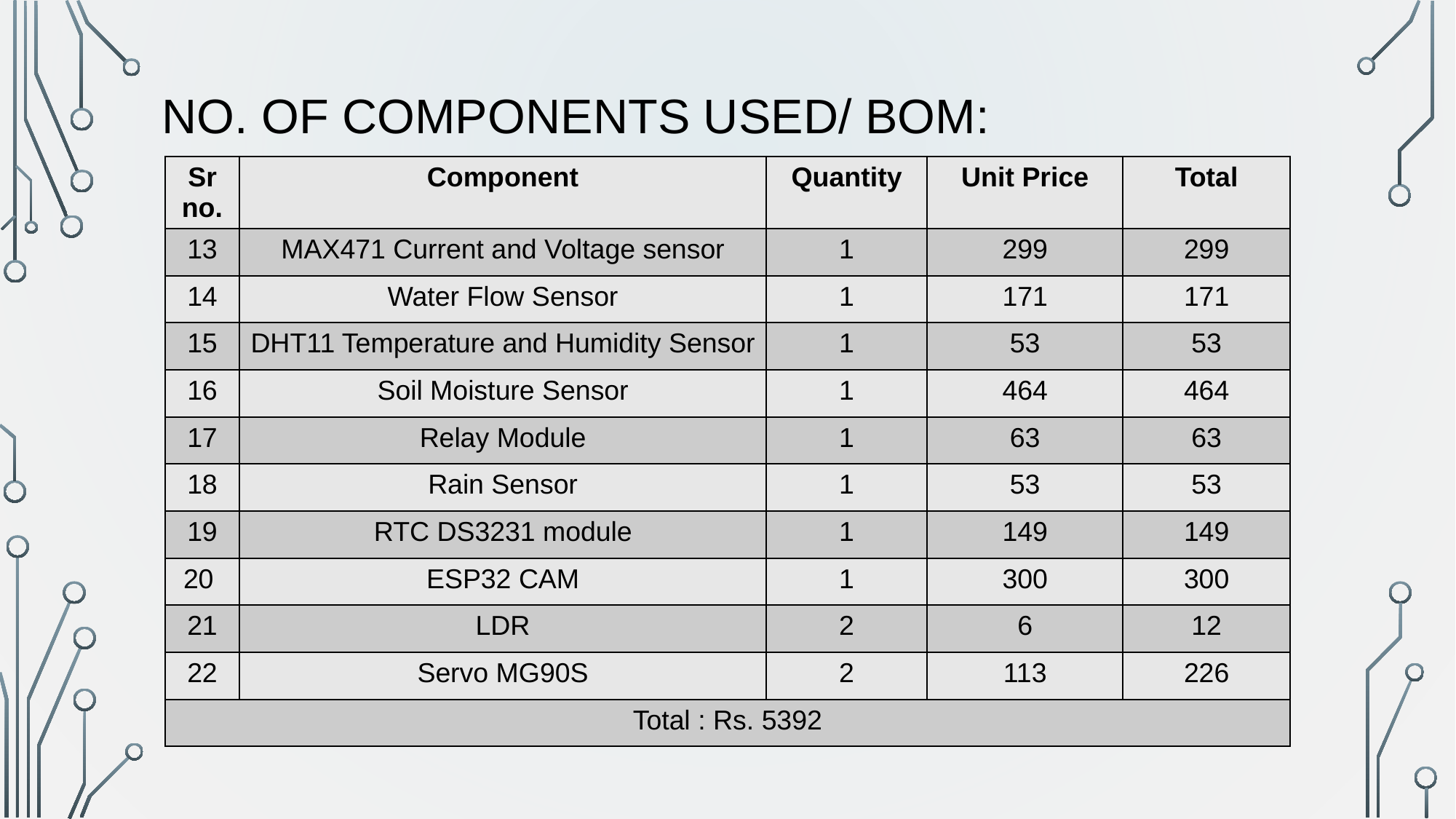

# No. of components used/ BOM:
| Sr no. | Component | Quantity | Unit Price | Total |
| --- | --- | --- | --- | --- |
| 13 | MAX471 Current and Voltage sensor | 1 | 299 | 299 |
| 14 | Water Flow Sensor | 1 | 171 | 171 |
| 15 | DHT11 Temperature and Humidity Sensor | 1 | 53 | 53 |
| 16 | Soil Moisture Sensor | 1 | 464 | 464 |
| 17 | Relay Module | 1 | 63 | 63 |
| 18 | Rain Sensor | 1 | 53 | 53 |
| 19 | RTC DS3231 module | 1 | 149 | 149 |
| 20 | ESP32 CAM | 1 | 300 | 300 |
| 21 | LDR | 2 | 6 | 12 |
| 22 | Servo MG90S | 2 | 113 | 226 |
| Total : Rs. 5392 |  |  |  |  |